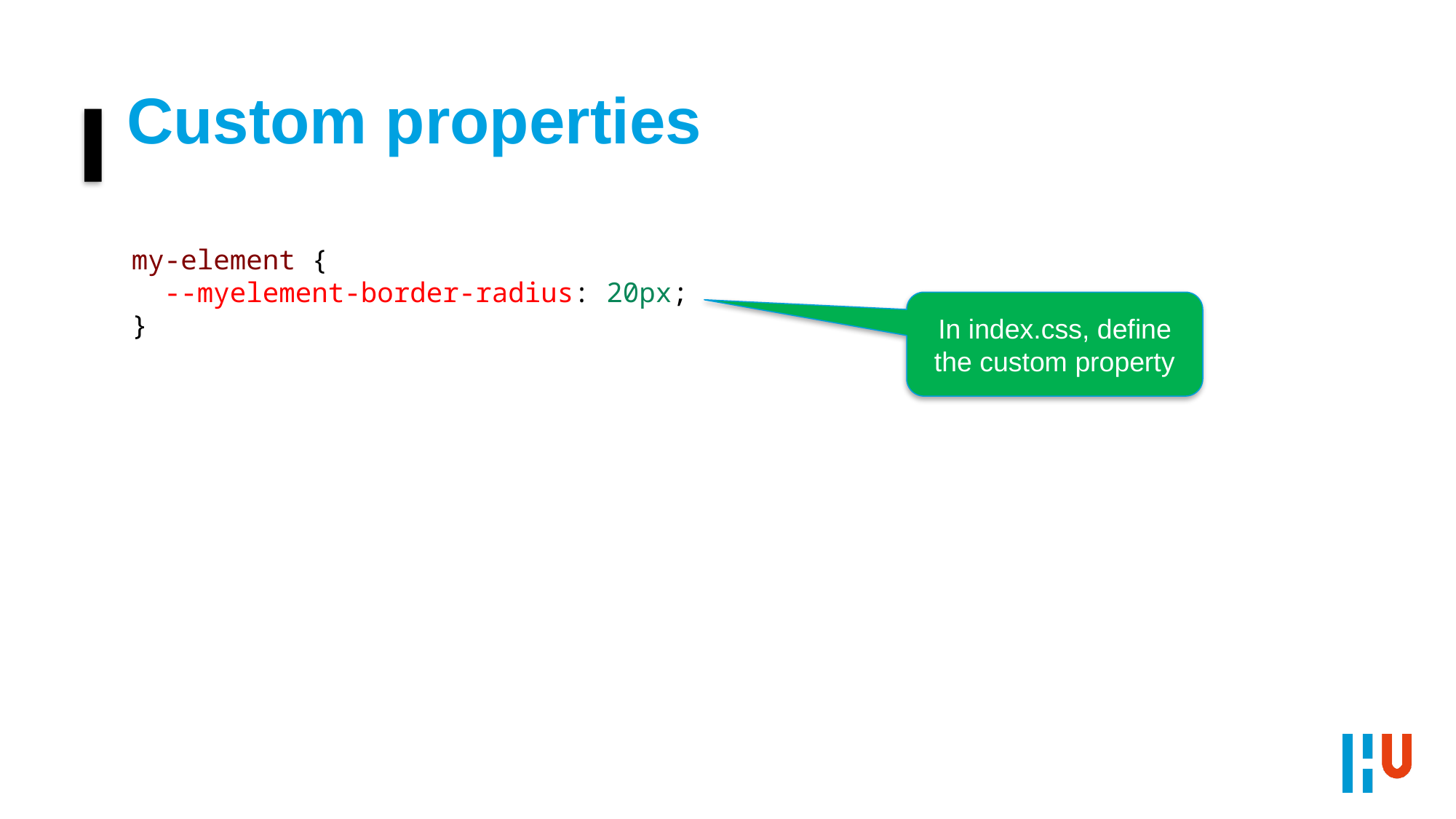

# Custom properties
my-element {
  --myelement-border-radius: 20px;
}

In index.css, define the custom property